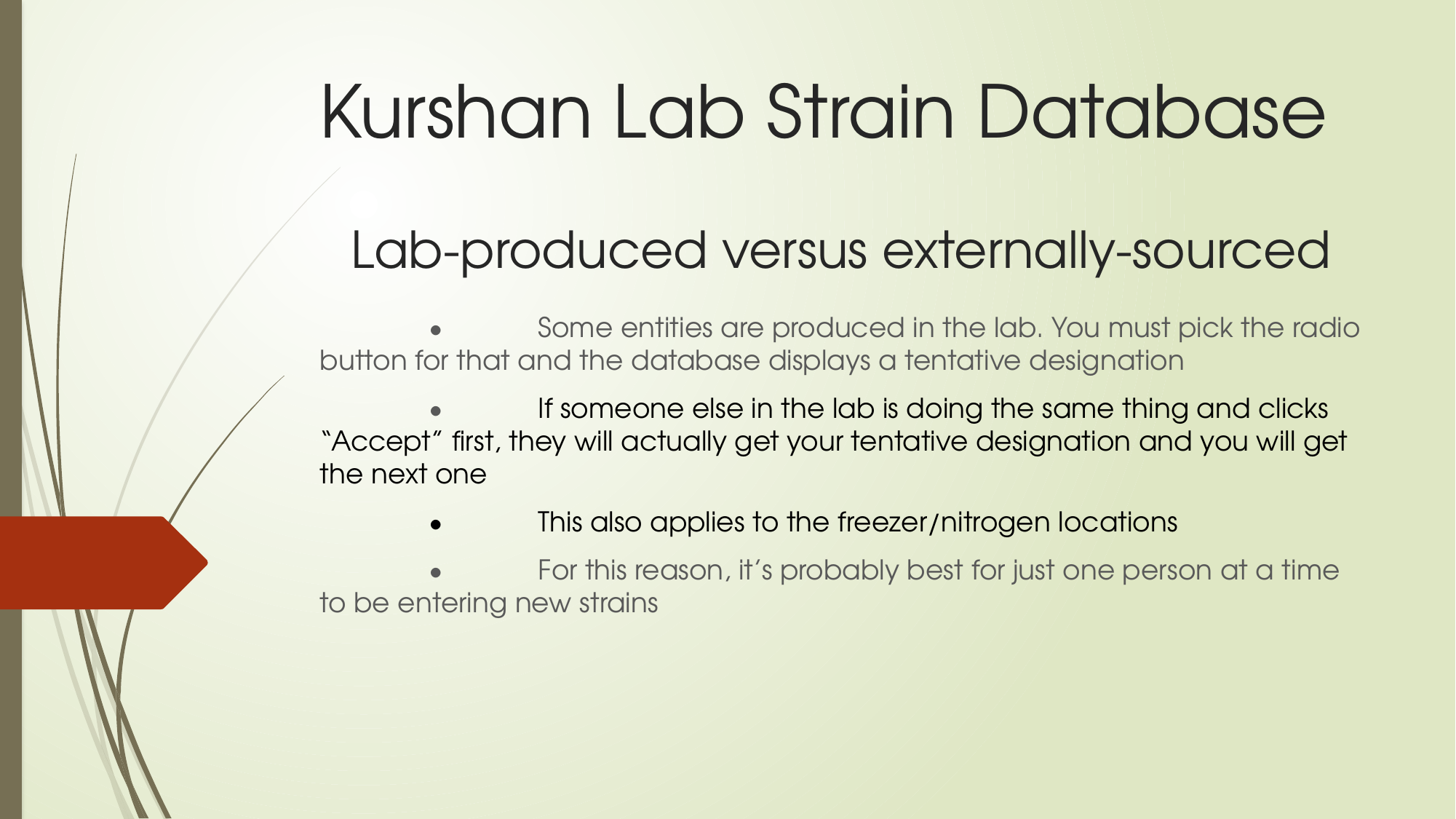

# Kurshan Lab Strain Database
Lab-produced versus externally-sourced
	•	Some entities are produced in the lab. You must pick the radio button for that and the database displays a tentative designation
	•	If someone else in the lab is doing the same thing and clicks “Accept” first, they will actually get your tentative designation and you will get the next one
	•	This also applies to the freezer/nitrogen locations
	•	For this reason, it’s probably best for just one person at a time to be entering new strains